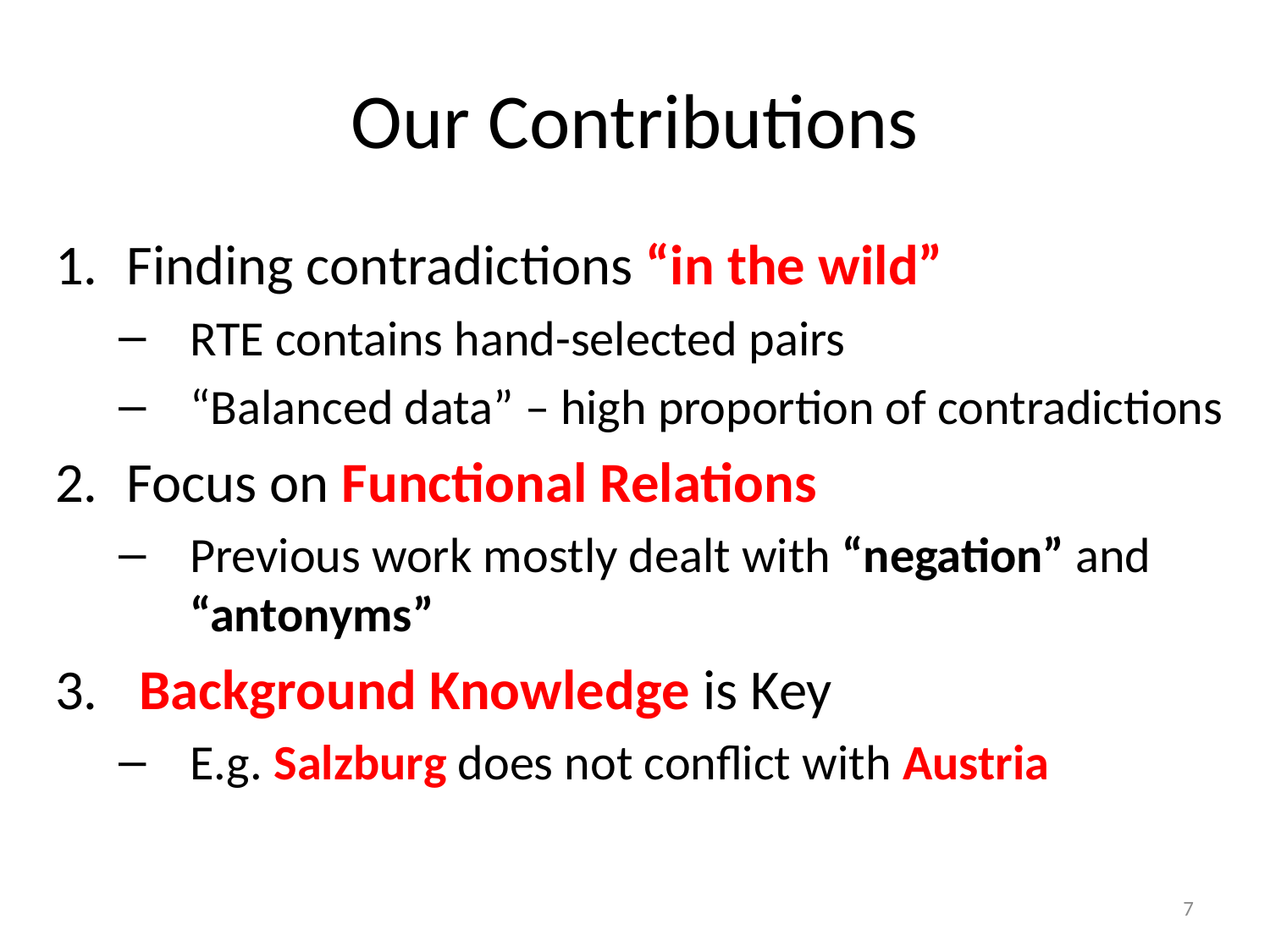

# Our Contributions
Finding contradictions “in the wild”
RTE contains hand-selected pairs
“Balanced data” – high proportion of contradictions
Focus on Functional Relations
Previous work mostly dealt with “negation” and “antonyms”
 Background Knowledge is Key
E.g. Salzburg does not conflict with Austria
7